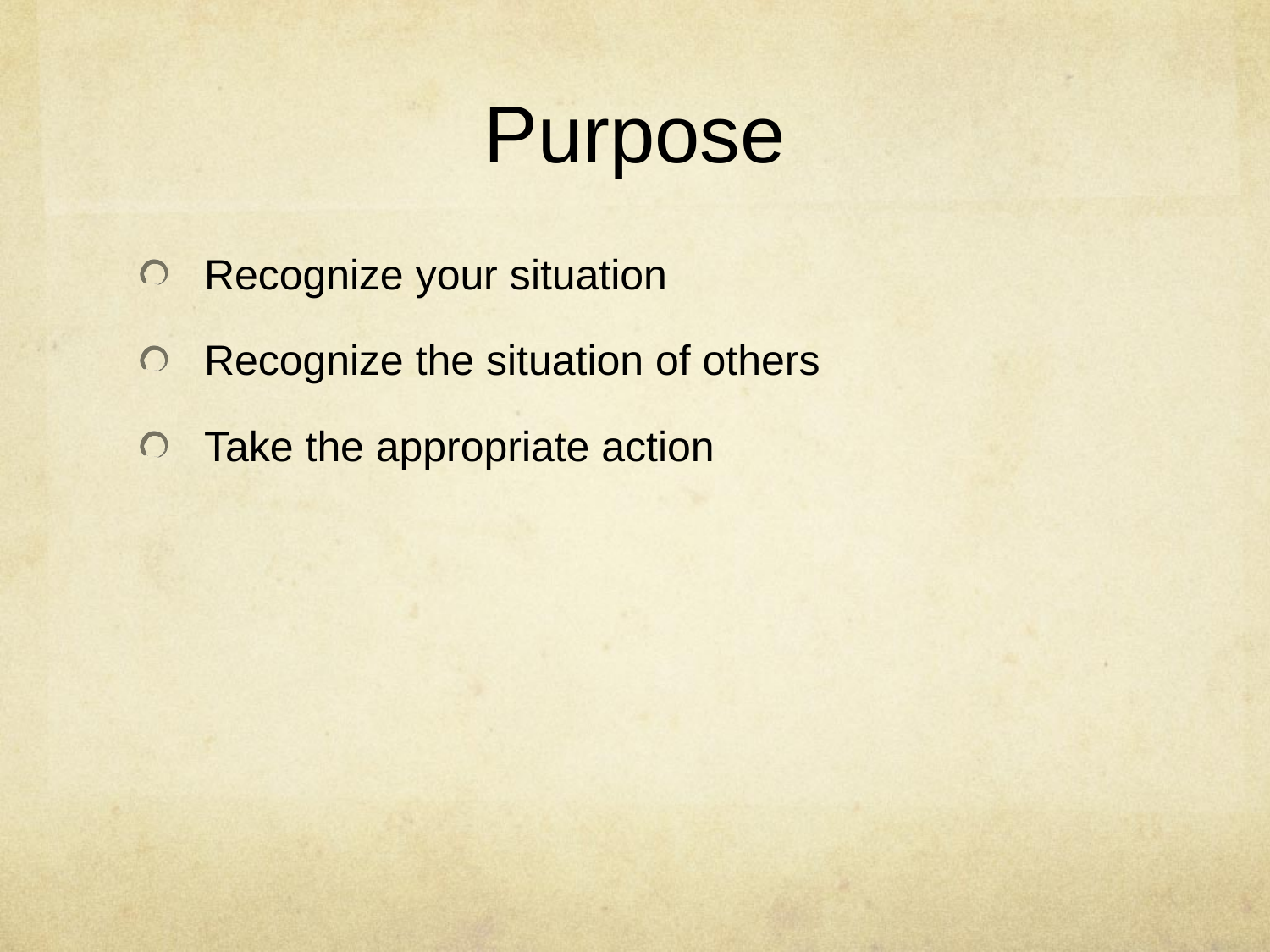

# Purpose
Recognize your situation
Recognize the situation of others
Take the appropriate action